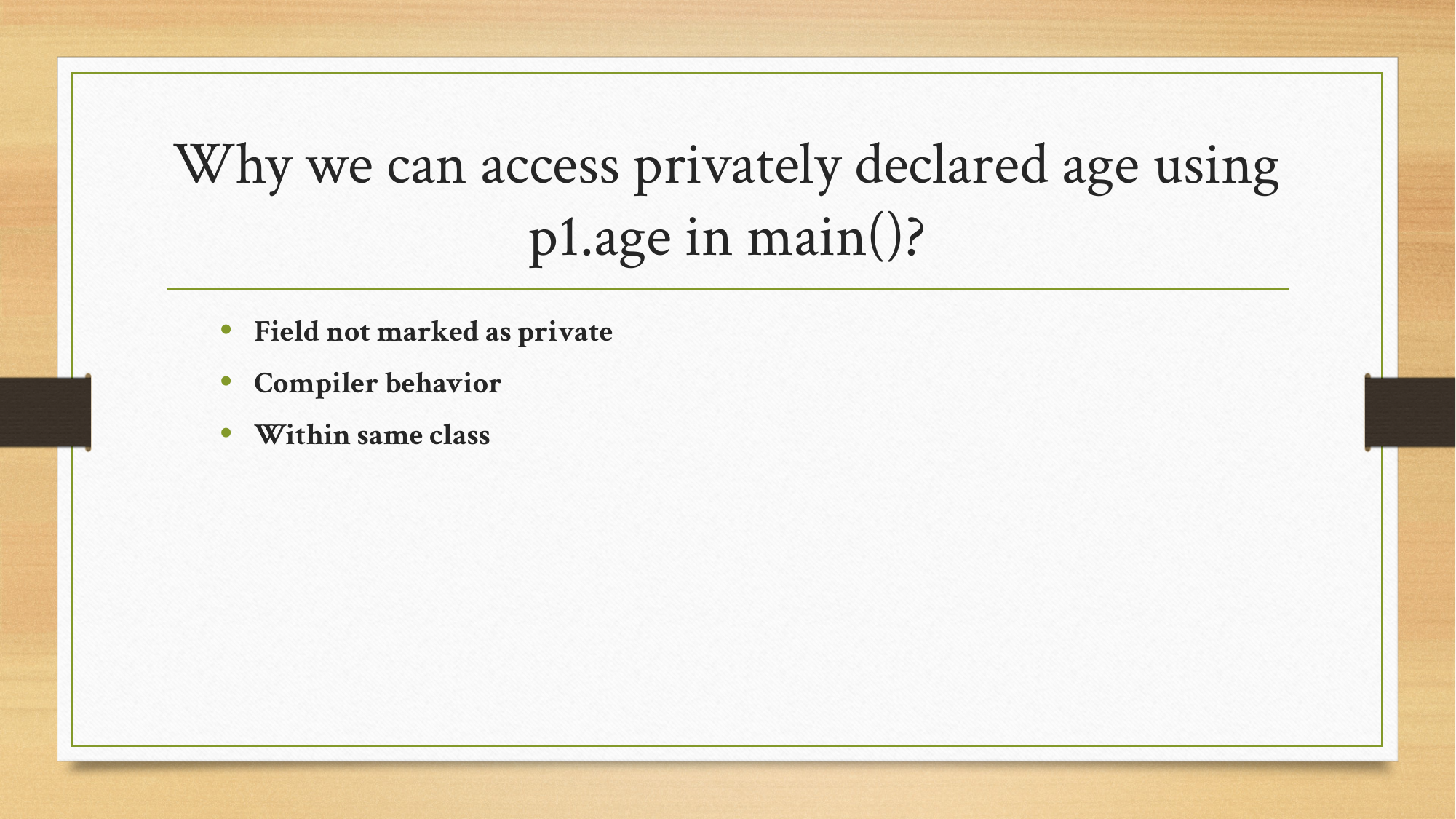

# Why we can access privately declared age using p1.age in main()?
Field not marked as private
Compiler behavior
Within same class